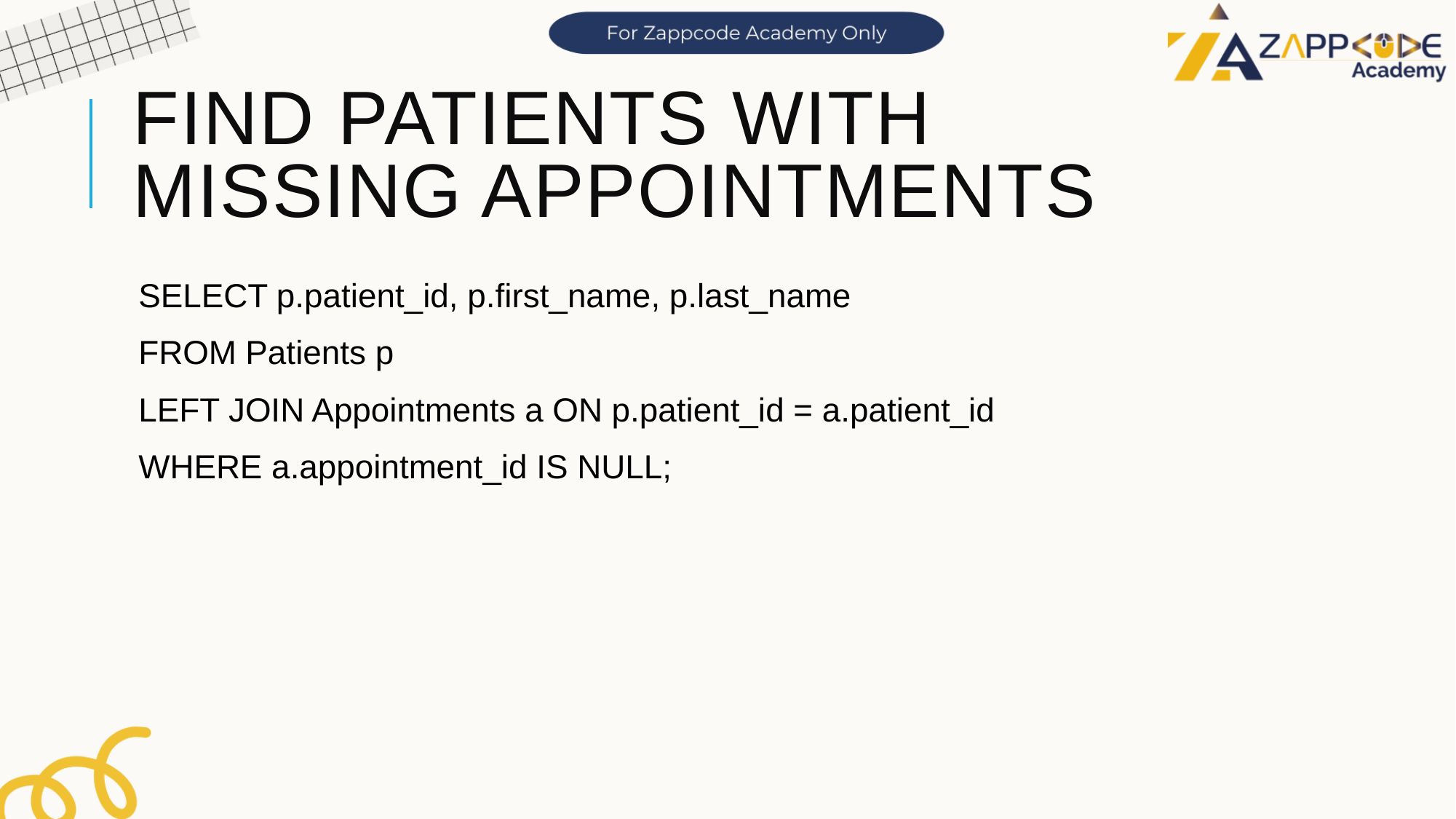

# Find patients with missing appointments
SELECT p.patient_id, p.first_name, p.last_name
FROM Patients p
LEFT JOIN Appointments a ON p.patient_id = a.patient_id
WHERE a.appointment_id IS NULL;